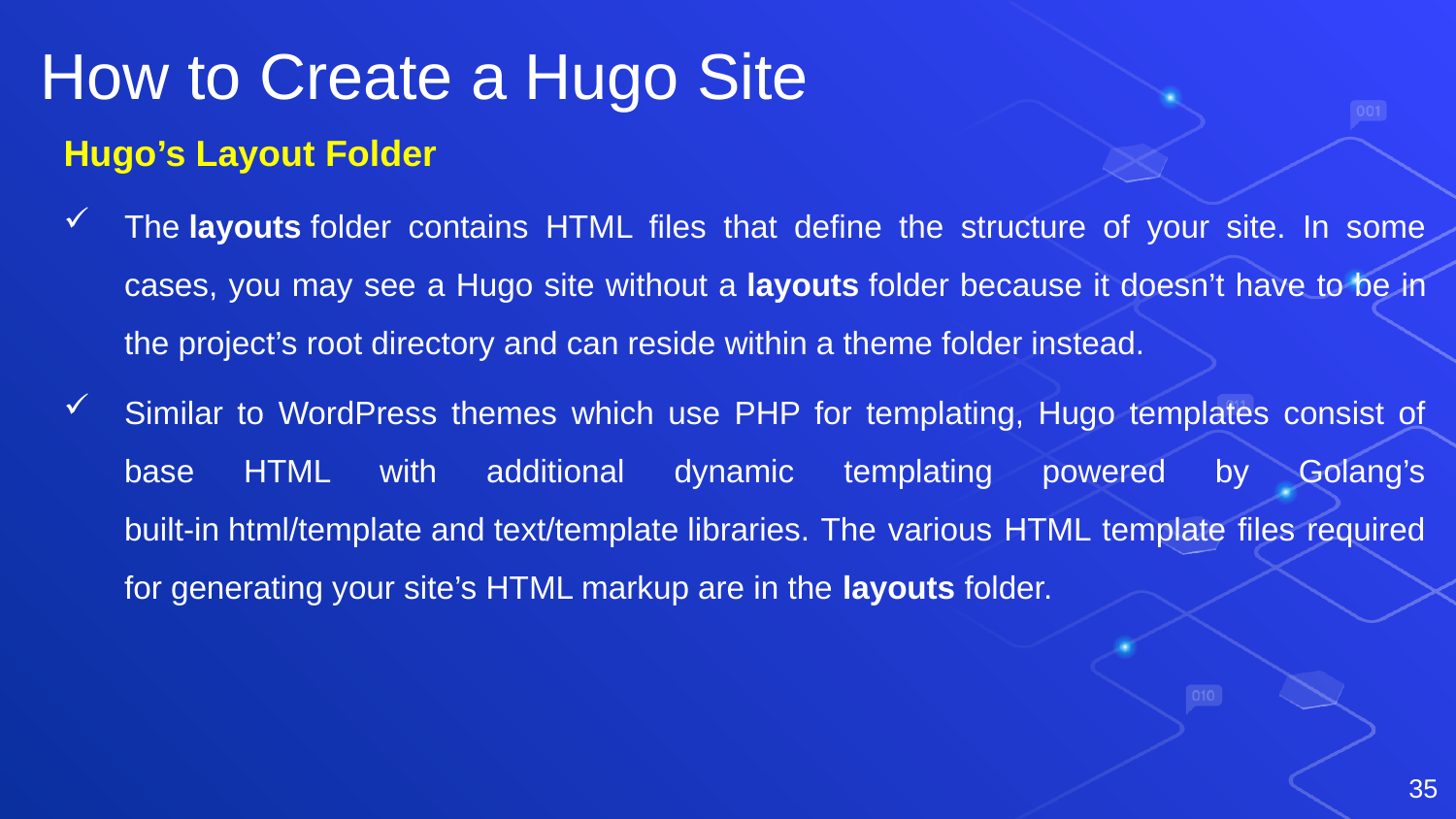

# How to Create a Hugo Site
Hugo’s Layout Folder
The layouts folder contains HTML files that define the structure of your site. In some cases, you may see a Hugo site without a layouts folder because it doesn’t have to be in the project’s root directory and can reside within a theme folder instead.
Similar to WordPress themes which use PHP for templating, Hugo templates consist of base HTML with additional dynamic templating powered by Golang’s built-in html/template and text/template libraries. The various HTML template files required for generating your site’s HTML markup are in the layouts folder.
35